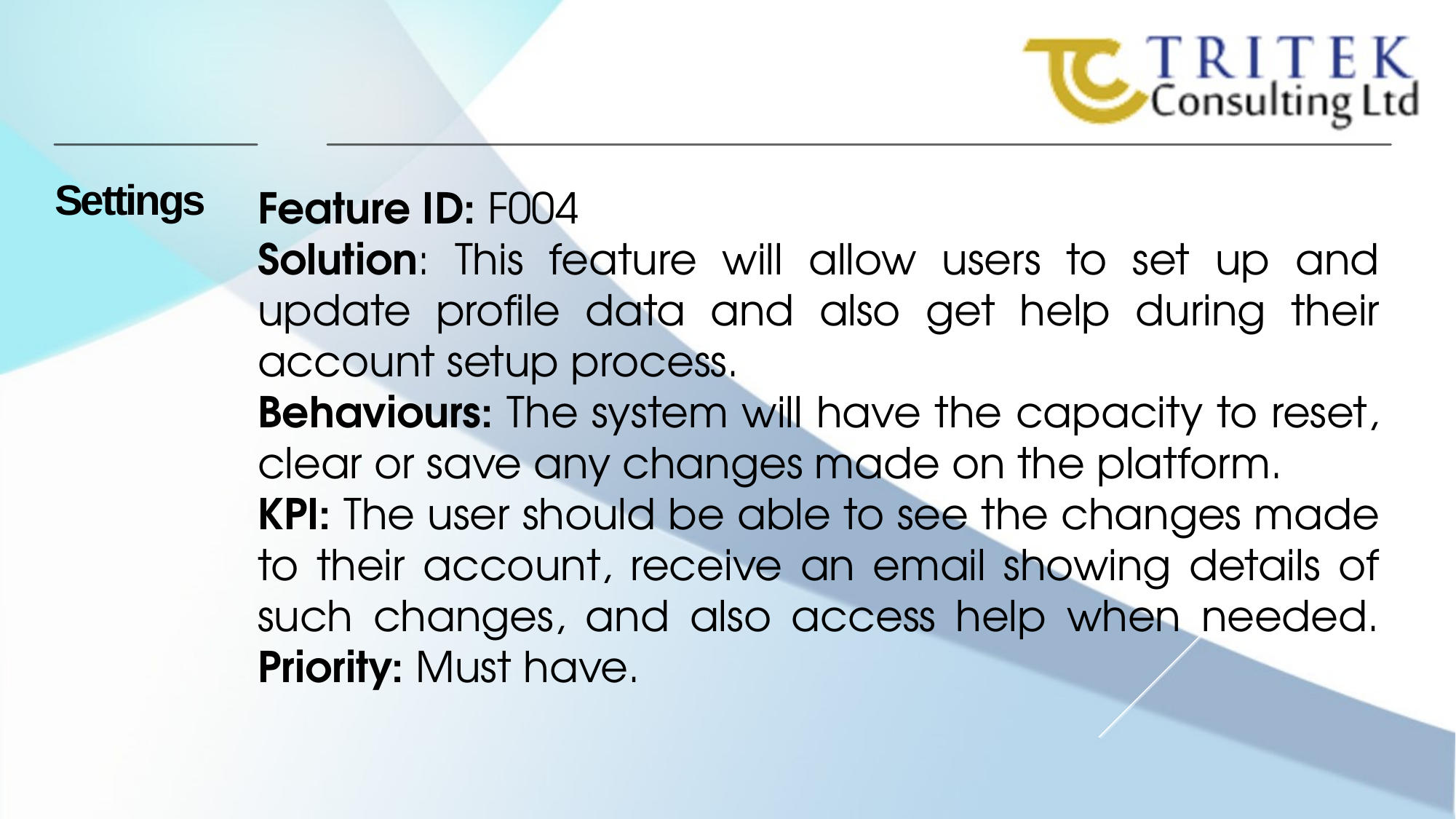

Settings
Feature ID: F004
Solution: This feature will allow users to set up and update profile data and also get help during their account setup process.
Behaviours: The system will have the capacity to reset, clear or save any changes made on the platform.
KPI: The user should be able to see the changes made to their account, receive an email showing details of such changes, and also access help when needed.
Priority: Must have.